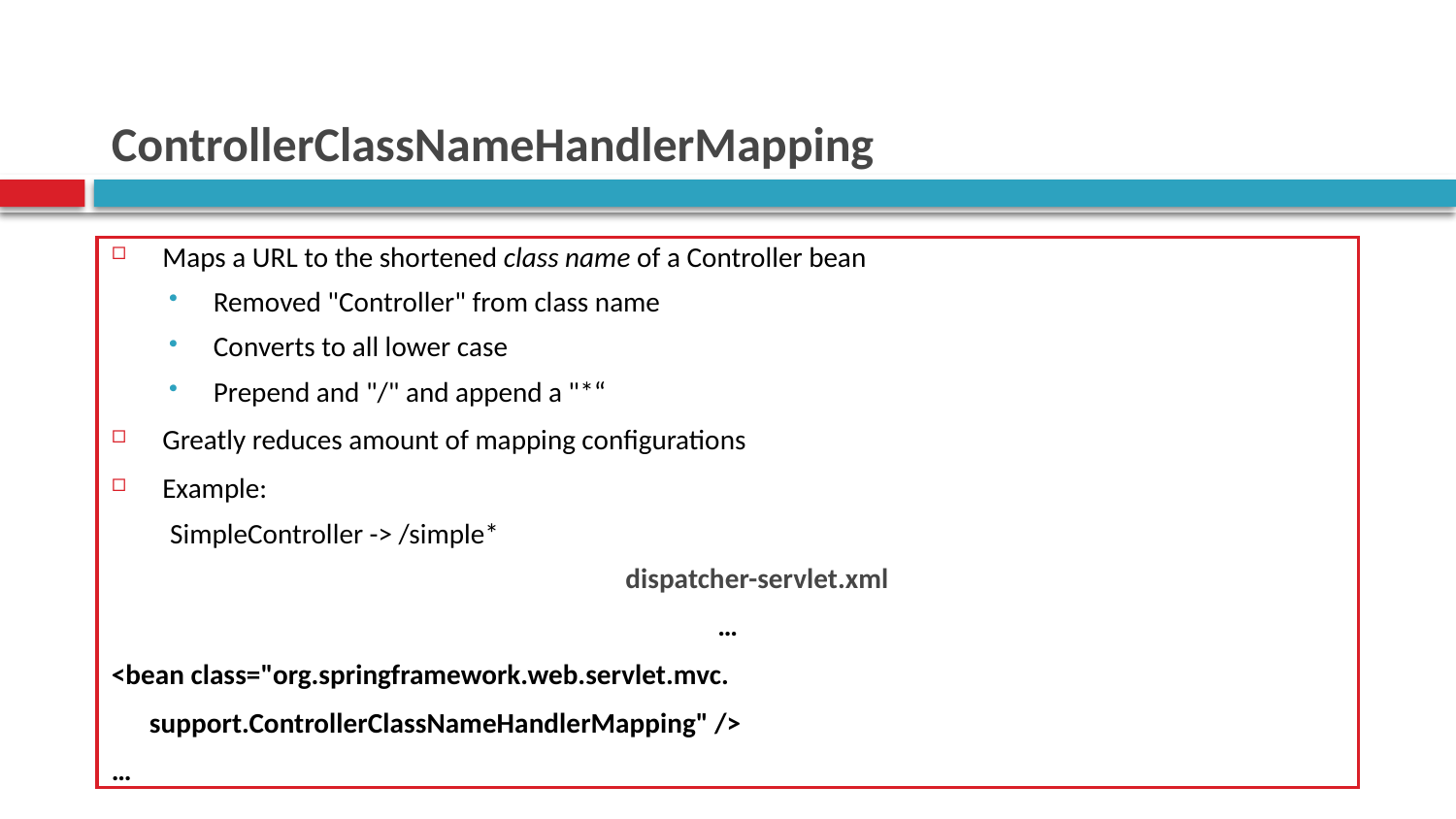

# ControllerClassNameHandlerMapping
Maps a URL to the shortened class name of a Controller bean
Removed "Controller" from class name
Converts to all lower case
Prepend and "/" and append a "*“
Greatly reduces amount of mapping configurations
Example:
SimpleController -> /simple*
dispatcher-servlet.xml
…
<bean class="org.springframework.web.servlet.mvc.
      support.ControllerClassNameHandlerMapping" />
…